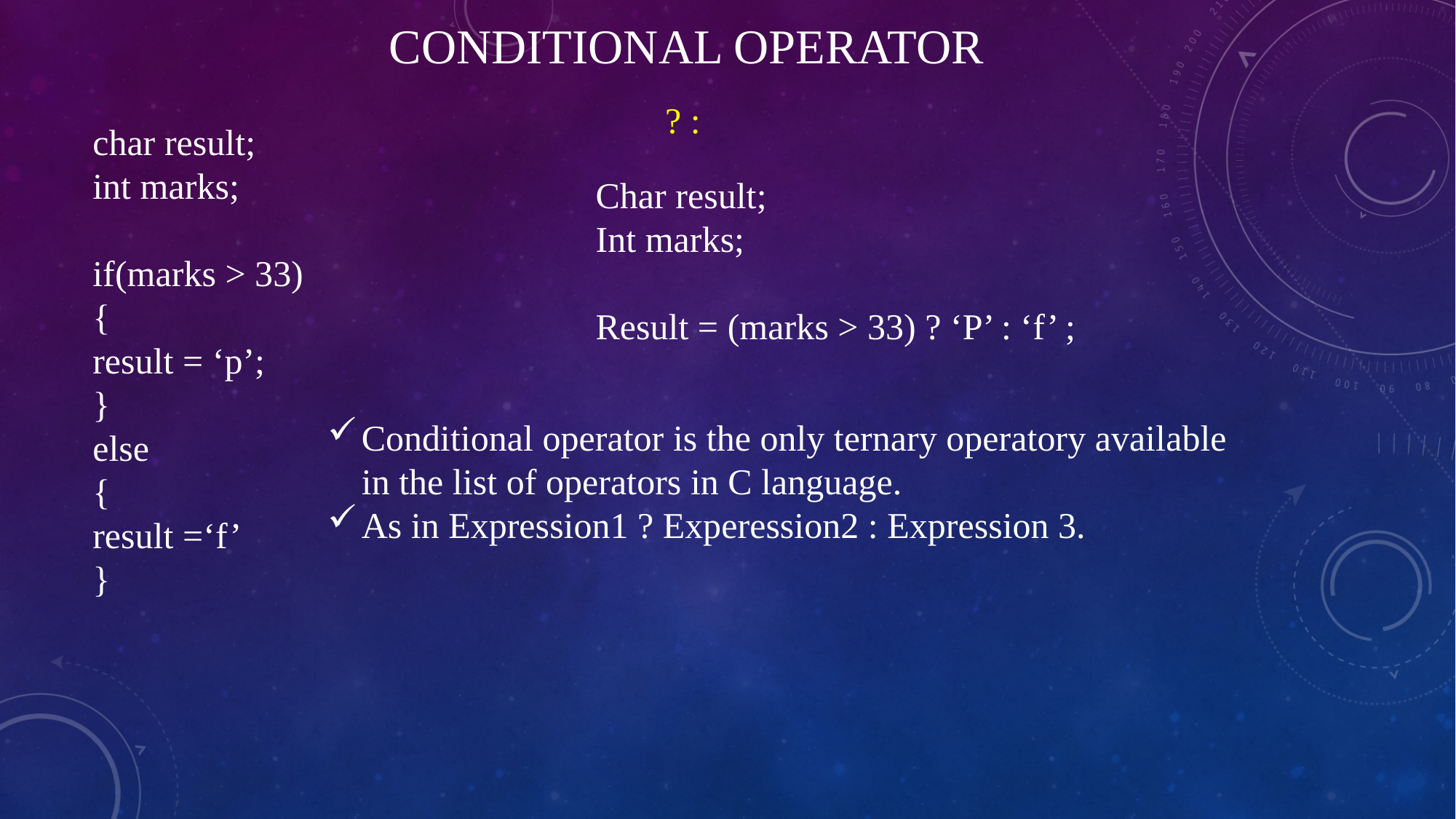

# Conditional operator
? :
char result;
int marks;

if(marks > 33)
{
result = ‘p’;
}
else
{
result =‘f’
}
Char result;
Int marks;

Result = (marks > 33) ? ‘P’ : ‘f’ ;
Conditional operator is the only ternary operatory available in the list of operators in C language.
As in Expression1 ? Experession2 : Expression 3.